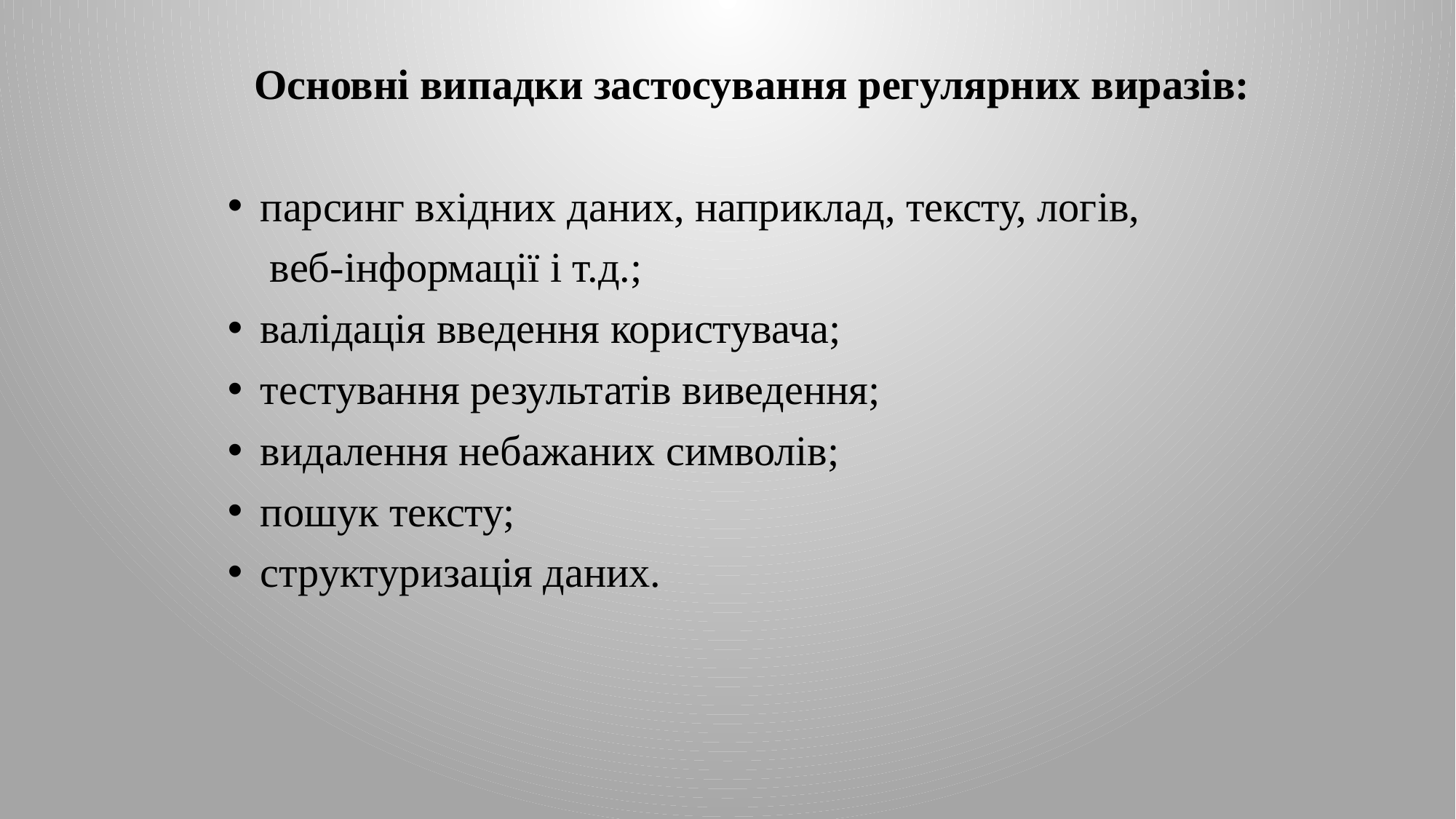

Основні випадки застосування регулярних виразів:

парсинг вхідних даних, наприклад, тексту, логів,
    веб-інформації і т.д.;
валідація введення користувача;
тестування результатів виведення;
видалення небажаних символів;
пошук тексту;
структуризація даних.